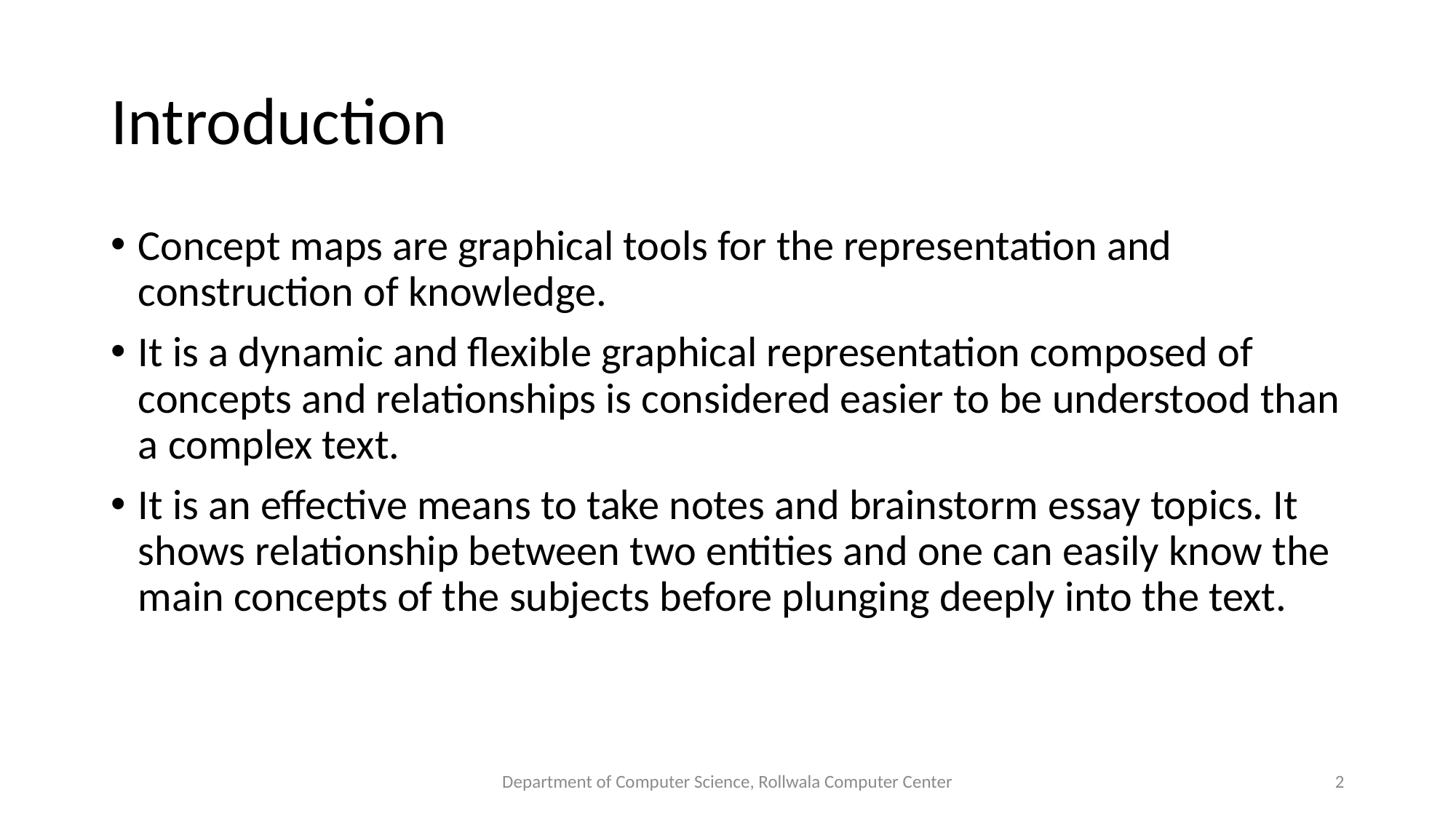

# Introduction
Concept maps are graphical tools for the representation and construction of knowledge.
It is a dynamic and flexible graphical representation composed of concepts and relationships is considered easier to be understood than a complex text.
It is an effective means to take notes and brainstorm essay topics. It shows relationship between two entities and one can easily know the main concepts of the subjects before plunging deeply into the text.
Department of Computer Science, Rollwala Computer Center
2